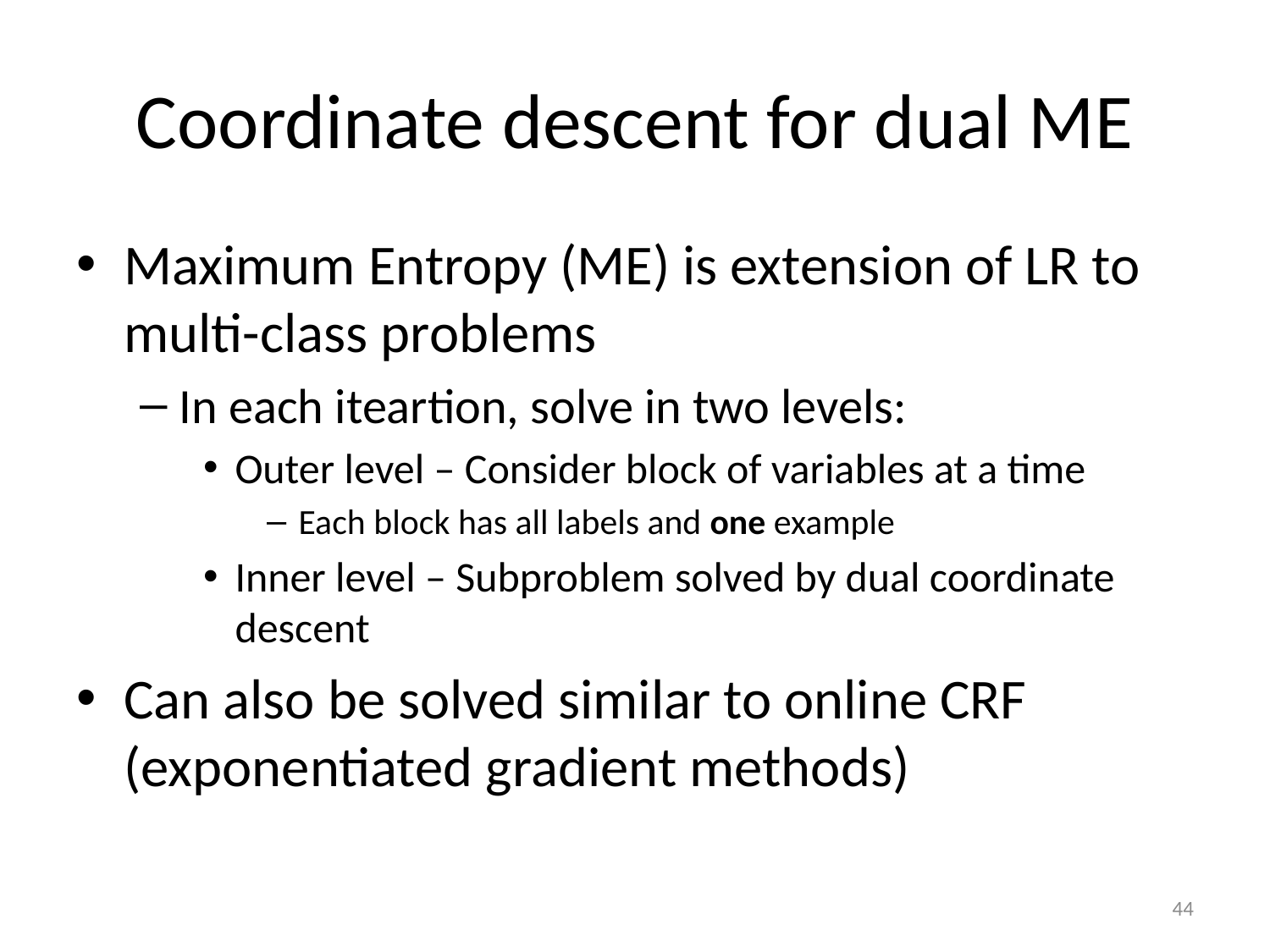

# Coordinate descent for dual ME
Maximum Entropy (ME) is extension of LR to multi-class problems
In each iteartion, solve in two levels:
Outer level – Consider block of variables at a time
Each block has all labels and one example
Inner level – Subproblem solved by dual coordinate descent
Can also be solved similar to online CRF (exponentiated gradient methods)

44